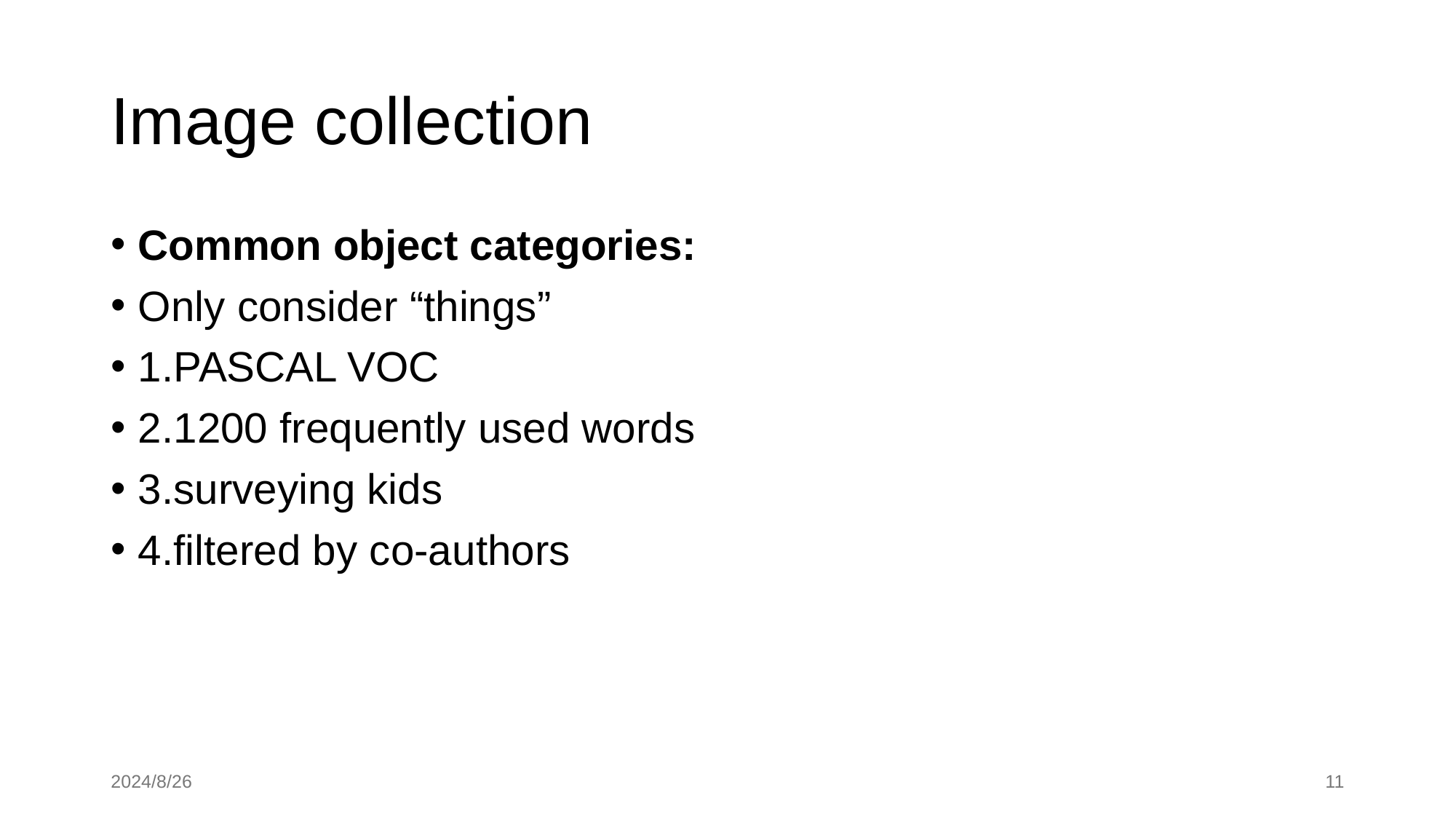

# Image collection
Common object categories:
Only consider “things”
1.PASCAL VOC
2.1200 frequently used words
3.surveying kids
4.filtered by co-authors
2024/8/26
11